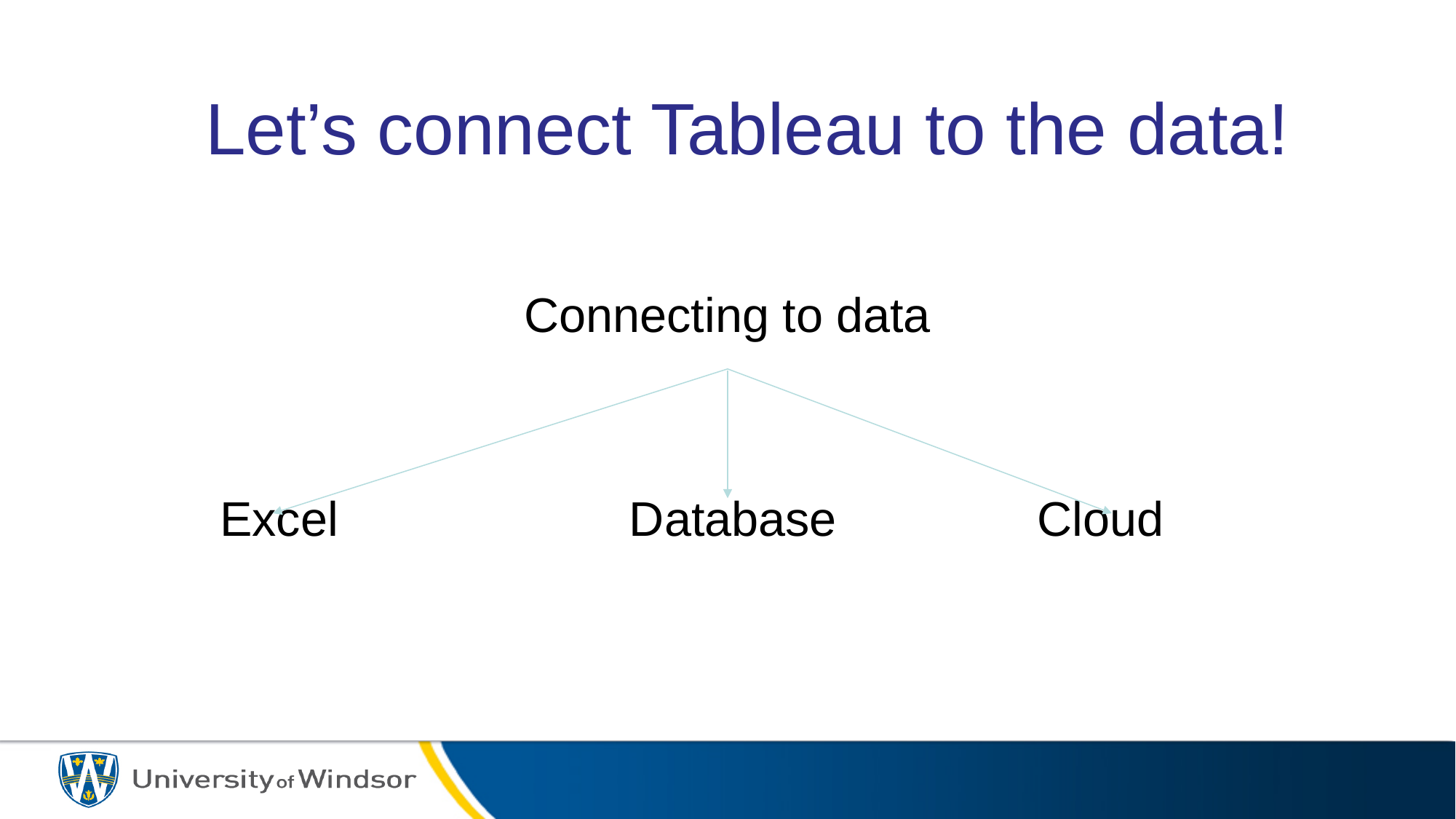

# Let’s connect Tableau to the data!
Connecting to data

  Excel 			Database		      Cloud